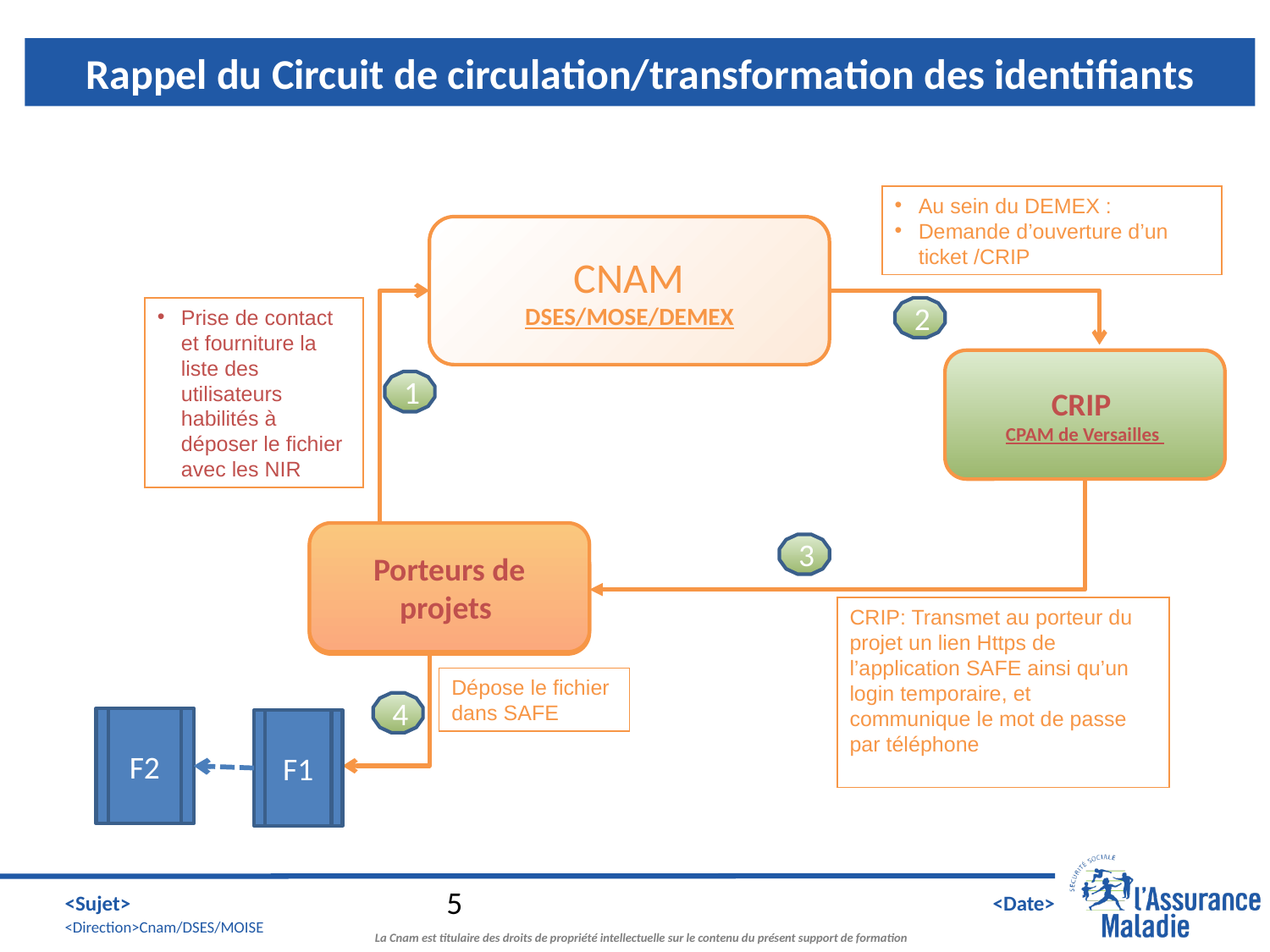

# Rappel du Circuit de circulation/transformation des identifiants
Au sein du DEMEX :
Demande d’ouverture d’un ticket /CRIP
CNAM
DSES/MOSE/DEMEX
Prise de contact et fourniture la liste des utilisateurs habilités à déposer le fichier avec les NIR
2
CRIP
CPAM de Versailles
1
Porteurs de projets
Porteurs de projets
3
CRIP: Transmet au porteur du projet un lien Https de l’application SAFE ainsi qu’un login temporaire, et communique le mot de passe par téléphone

Dépose le fichier dans SAFE
4
F2
F1
5